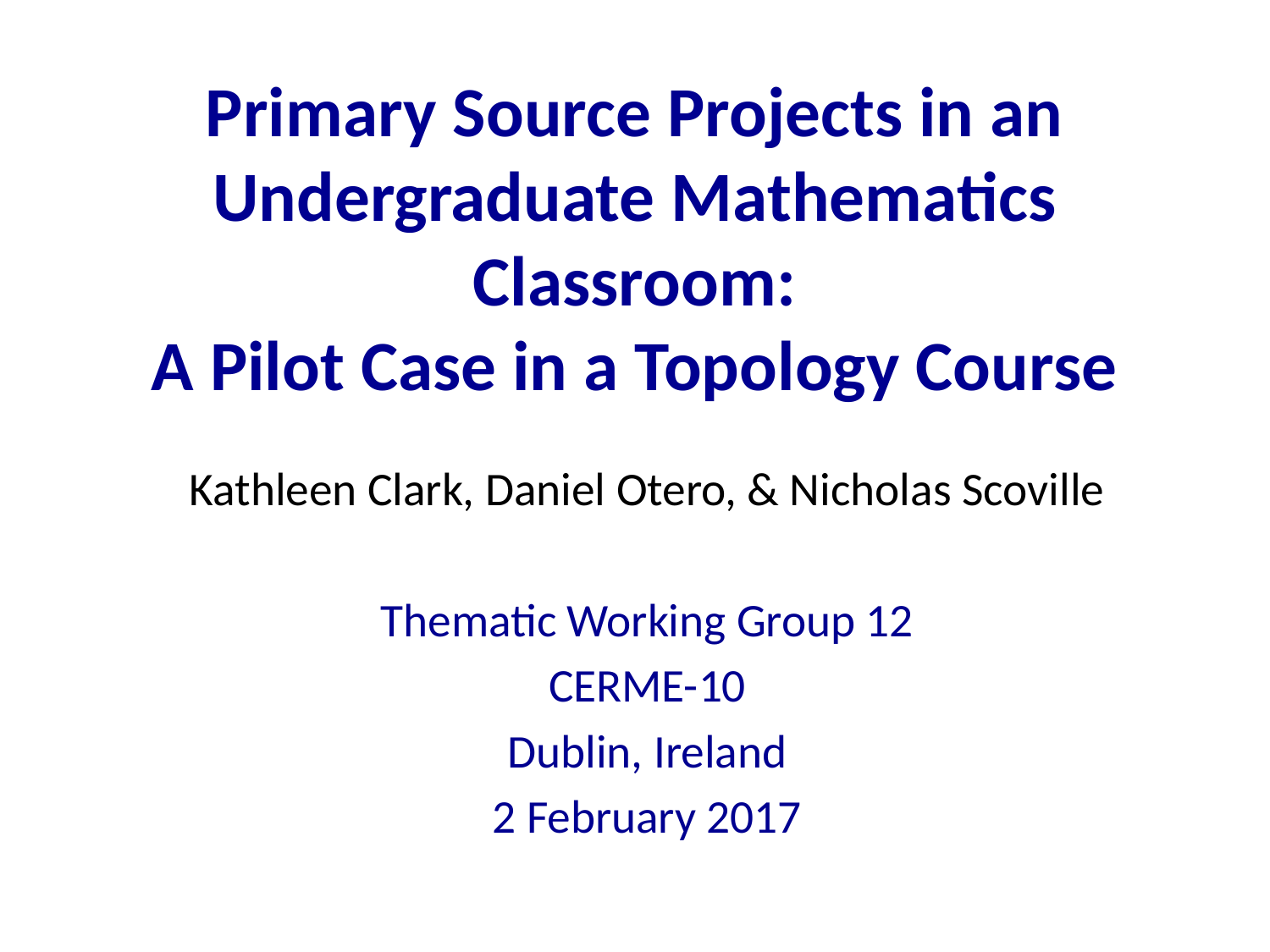

# Primary Source Projects in an Undergraduate Mathematics Classroom: A Pilot Case in a Topology Course
Kathleen Clark, Daniel Otero, & Nicholas Scoville

Thematic Working Group 12
CERME-10
Dublin, Ireland
2 February 2017